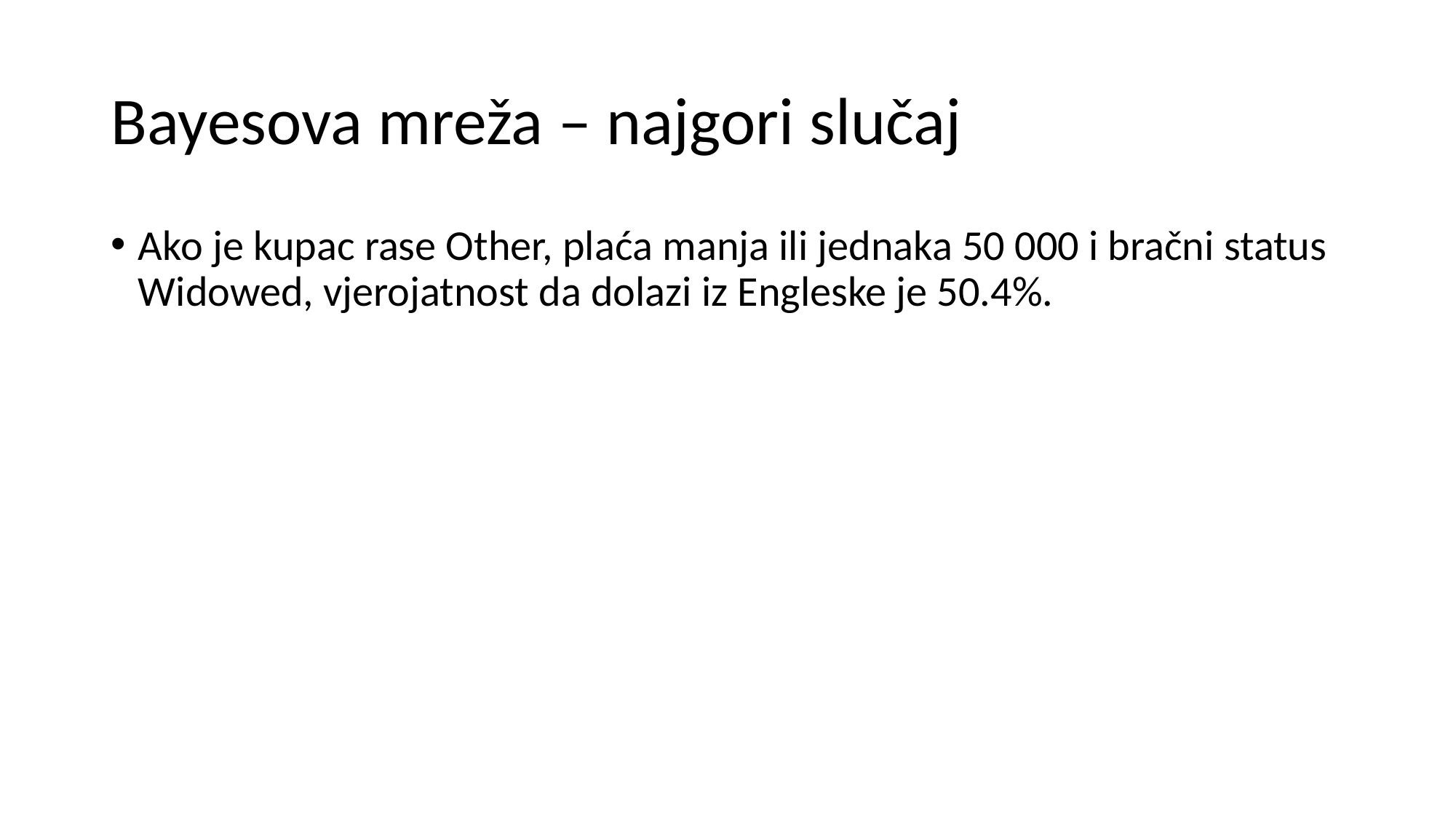

# Bayesova mreža – najgori slučaj
Ako je kupac rase Other, plaća manja ili jednaka 50 000 i bračni status Widowed, vjerojatnost da dolazi iz Engleske je 50.4%.